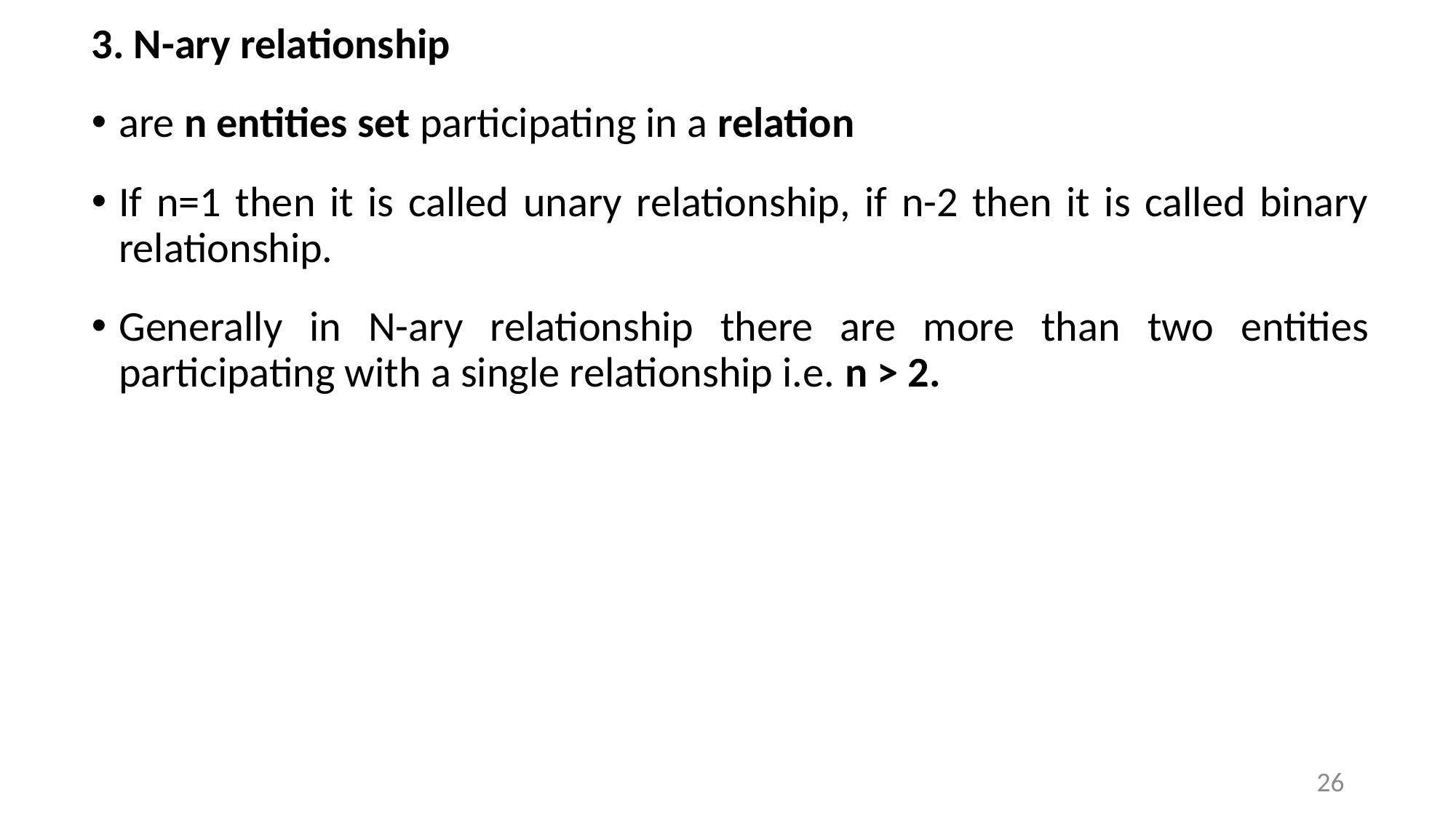

3. N-ary relationship
are n entities set participating in a relation
If n=1 then it is called unary relationship, if n-2 then it is called binary relationship.
Generally in N-ary relationship there are more than two entities participating with a single relationship i.e. n > 2.
26